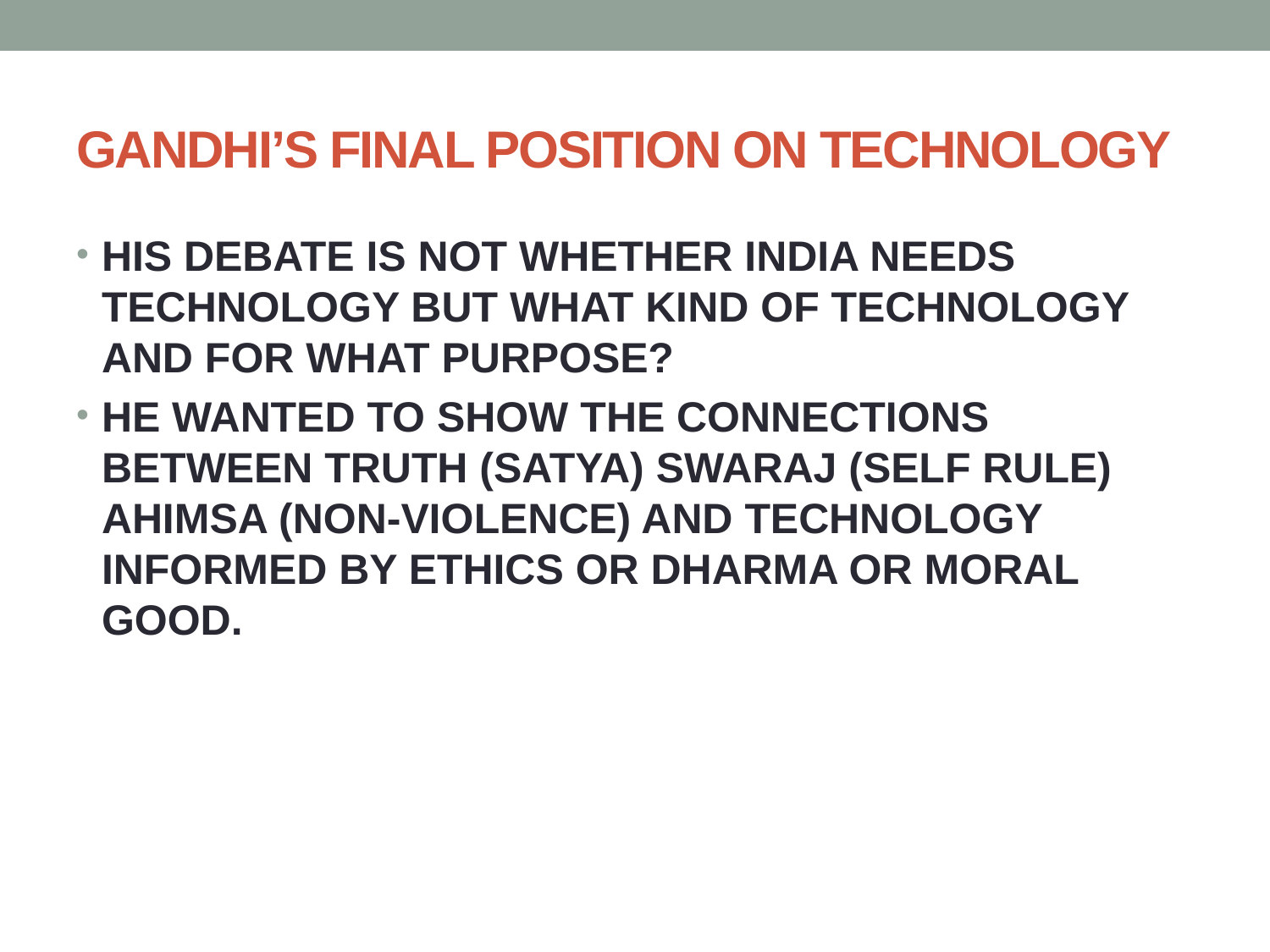

# GANDHI’S FINAL POSITION ON TECHNOLOGY
HIS DEBATE IS NOT WHETHER INDIA NEEDS TECHNOLOGY BUT WHAT KIND OF TECHNOLOGY AND FOR WHAT PURPOSE?
HE WANTED TO SHOW THE CONNECTIONS BETWEEN TRUTH (SATYA) SWARAJ (SELF RULE) AHIMSA (NON-VIOLENCE) AND TECHNOLOGY INFORMED BY ETHICS OR DHARMA OR MORAL GOOD.